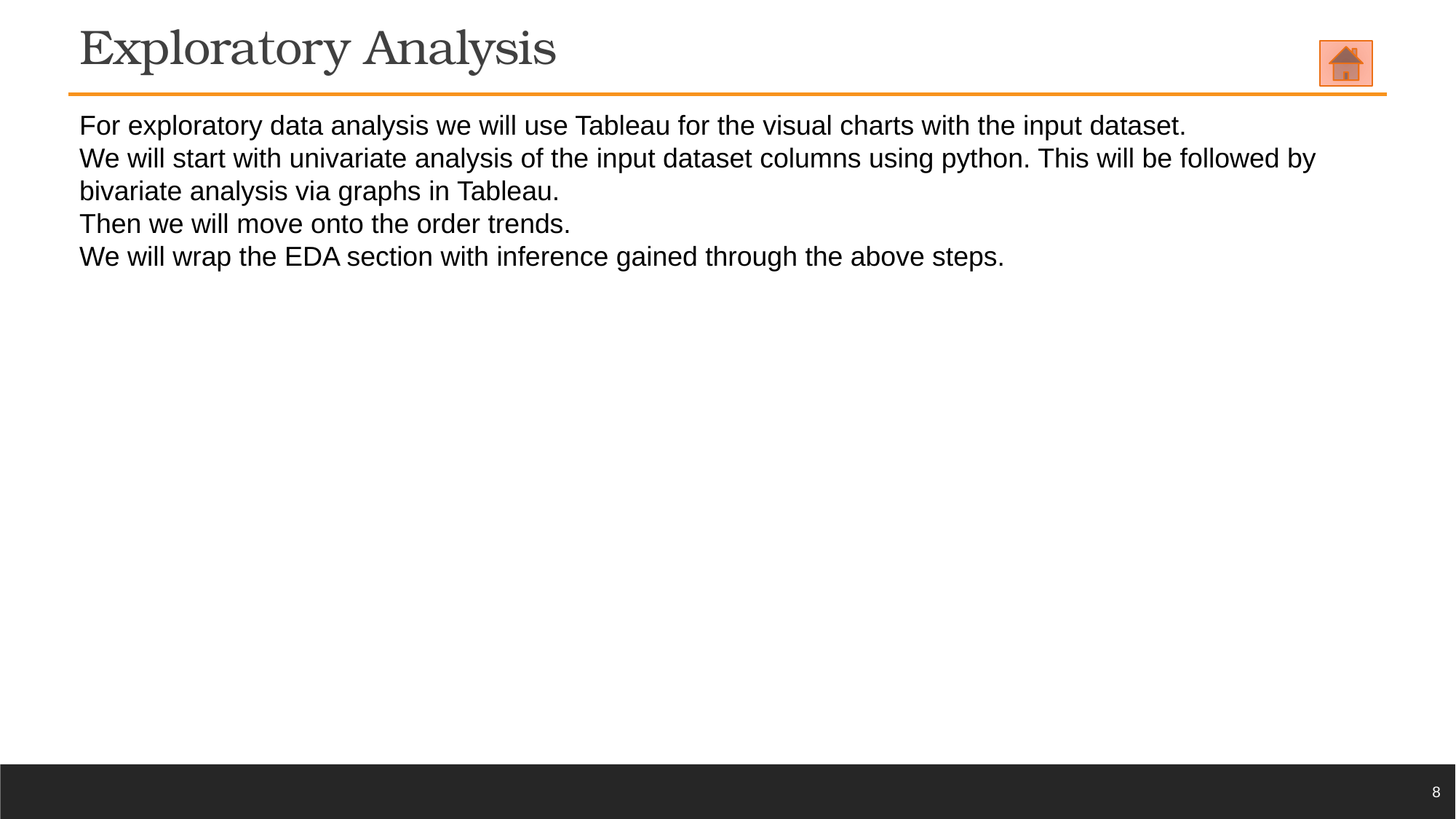

Exploratory Analysis

For exploratory data analysis we will use Tableau for the visual charts with the input dataset.
We will start with univariate analysis of the input dataset columns using python. This will be followed by bivariate analysis via graphs in Tableau.
Then we will move onto the order trends.
We will wrap the EDA section with inference gained through the above steps.

8